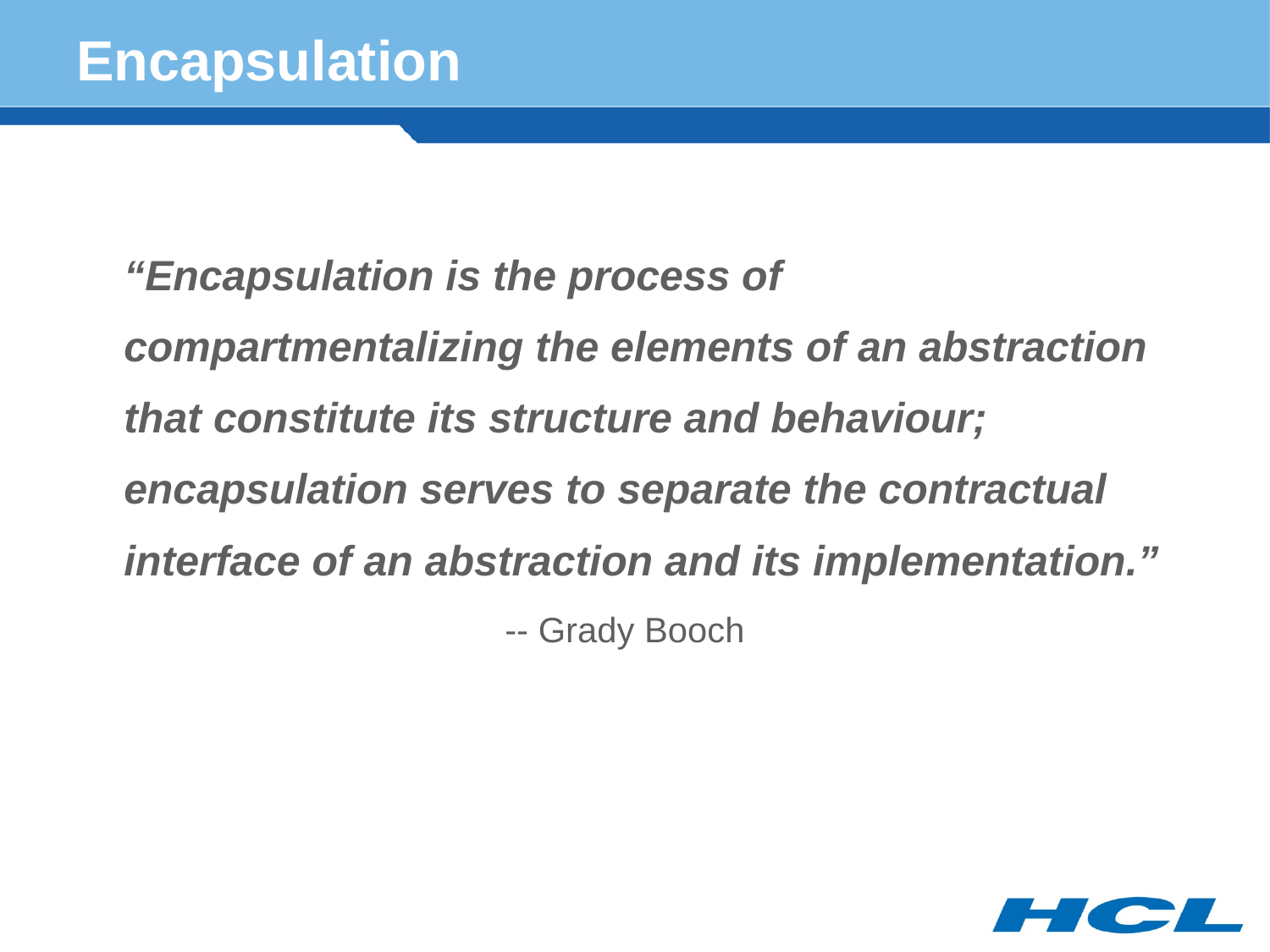

# Encapsulation
	“Encapsulation is the process of compartmentalizing the elements of an abstraction that constitute its structure and behaviour; encapsulation serves to separate the contractual interface of an abstraction and its implementation.”
				-- Grady Booch